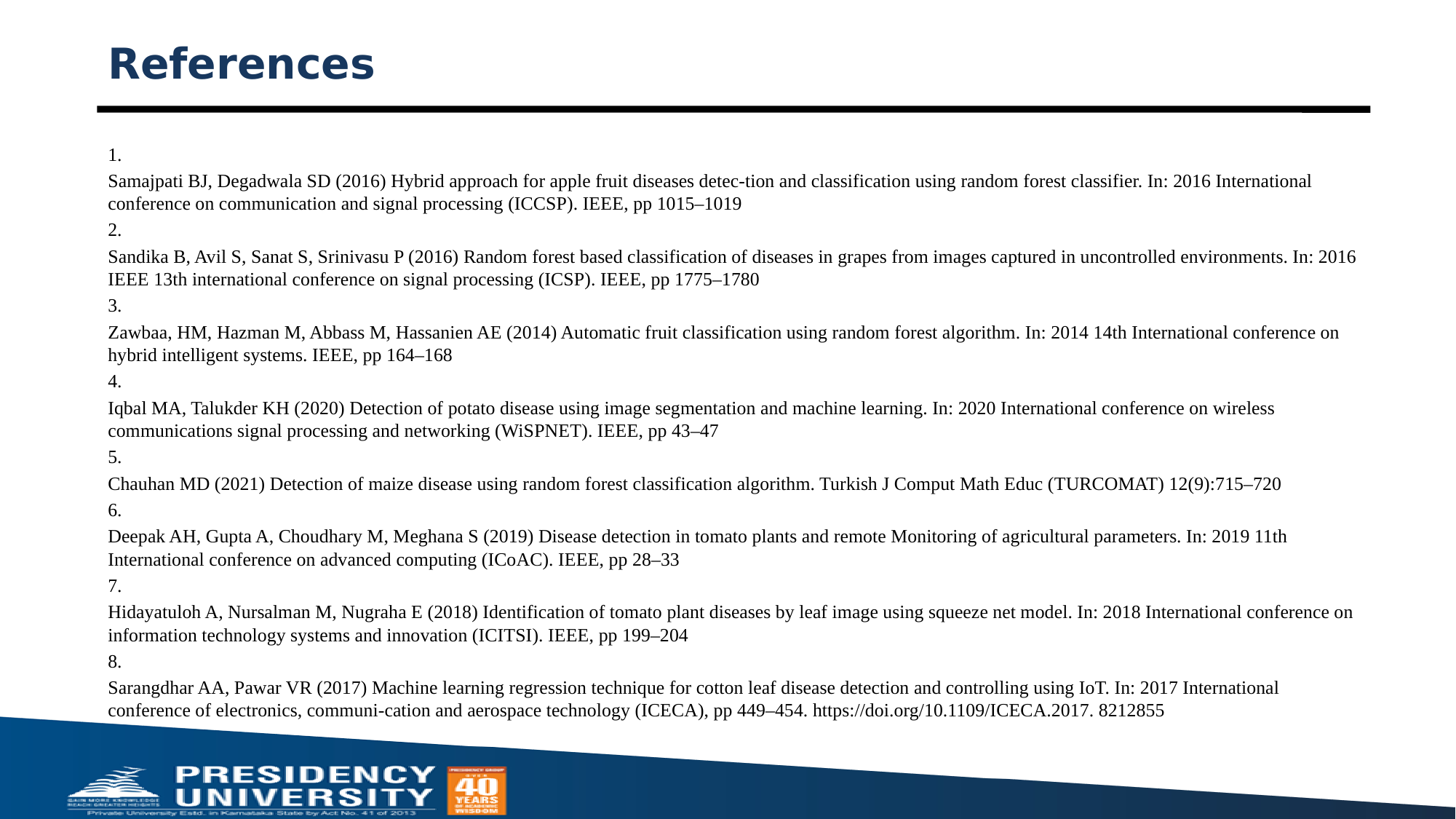

# References
1.
Samajpati BJ, Degadwala SD (2016) Hybrid approach for apple fruit diseases detec-tion and classification using random forest classifier. In: 2016 International conference on communication and signal processing (ICCSP). IEEE, pp 1015–1019
2.
Sandika B, Avil S, Sanat S, Srinivasu P (2016) Random forest based classification of diseases in grapes from images captured in uncontrolled environments. In: 2016 IEEE 13th international conference on signal processing (ICSP). IEEE, pp 1775–1780
3.
Zawbaa, HM, Hazman M, Abbass M, Hassanien AE (2014) Automatic fruit classification using random forest algorithm. In: 2014 14th International conference on hybrid intelligent systems. IEEE, pp 164–168
4.
Iqbal MA, Talukder KH (2020) Detection of potato disease using image segmentation and machine learning. In: 2020 International conference on wireless communications signal processing and networking (WiSPNET). IEEE, pp 43–47
5.
Chauhan MD (2021) Detection of maize disease using random forest classification algorithm. Turkish J Comput Math Educ (TURCOMAT) 12(9):715–720
6.
Deepak AH, Gupta A, Choudhary M, Meghana S (2019) Disease detection in tomato plants and remote Monitoring of agricultural parameters. In: 2019 11th International conference on advanced computing (ICoAC). IEEE, pp 28–33
7.
Hidayatuloh A, Nursalman M, Nugraha E (2018) Identification of tomato plant diseases by leaf image using squeeze net model. In: 2018 International conference on information technology systems and innovation (ICITSI). IEEE, pp 199–204
8.
Sarangdhar AA, Pawar VR (2017) Machine learning regression technique for cotton leaf disease detection and controlling using IoT. In: 2017 International conference of electronics, communi-cation and aerospace technology (ICECA), pp 449–454. https://doi.org/10.1109/ICECA.2017. 8212855